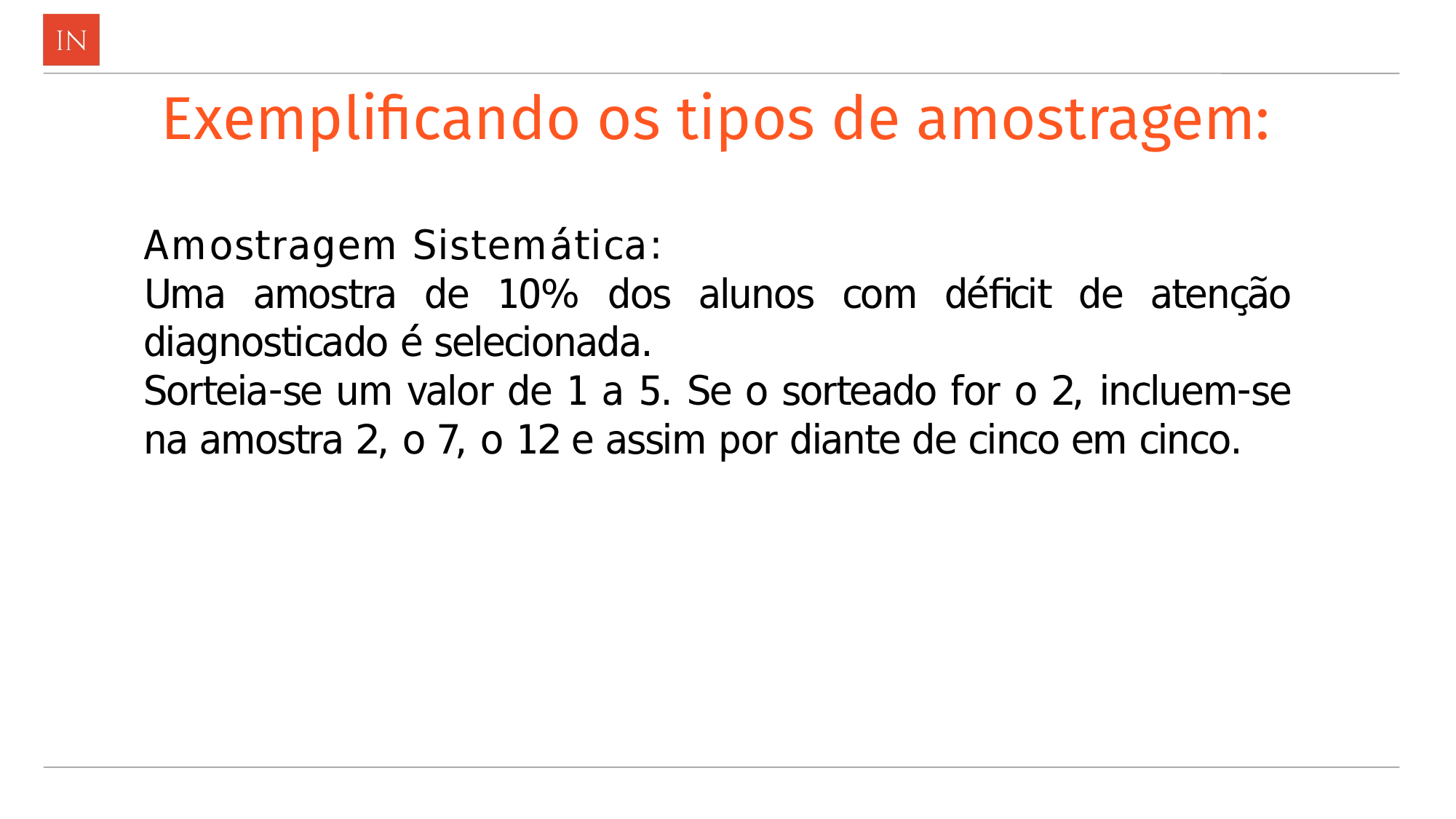

# Exemplificando os tipos de amostragem:
Amostragem Sistemática:
Uma amostra de 10% dos alunos com déficit de atenção diagnosticado é selecionada.
Sorteia-se um valor de 1 a 5. Se o sorteado for o 2, incluem-se na amostra 2, o 7, o 12 e assim por diante de cinco em cinco.